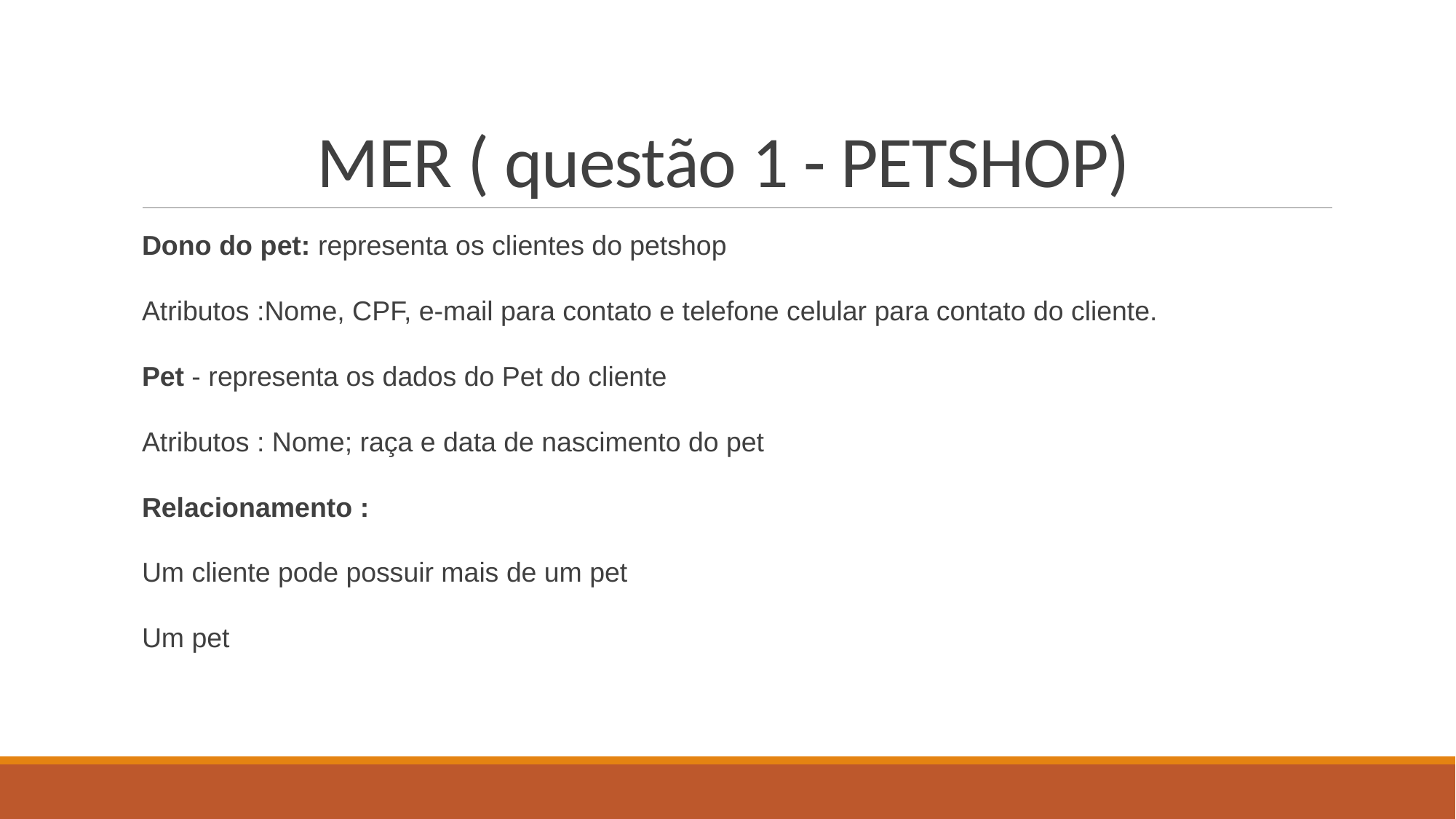

# MER ( questão 1 - PETSHOP)
Dono do pet: representa os clientes do petshop
Atributos :Nome, CPF, e-mail para contato e telefone celular para contato do cliente.
Pet - representa os dados do Pet do cliente
Atributos : Nome; raça e data de nascimento do pet
Relacionamento :
Um cliente pode possuir mais de um pet
Um pet